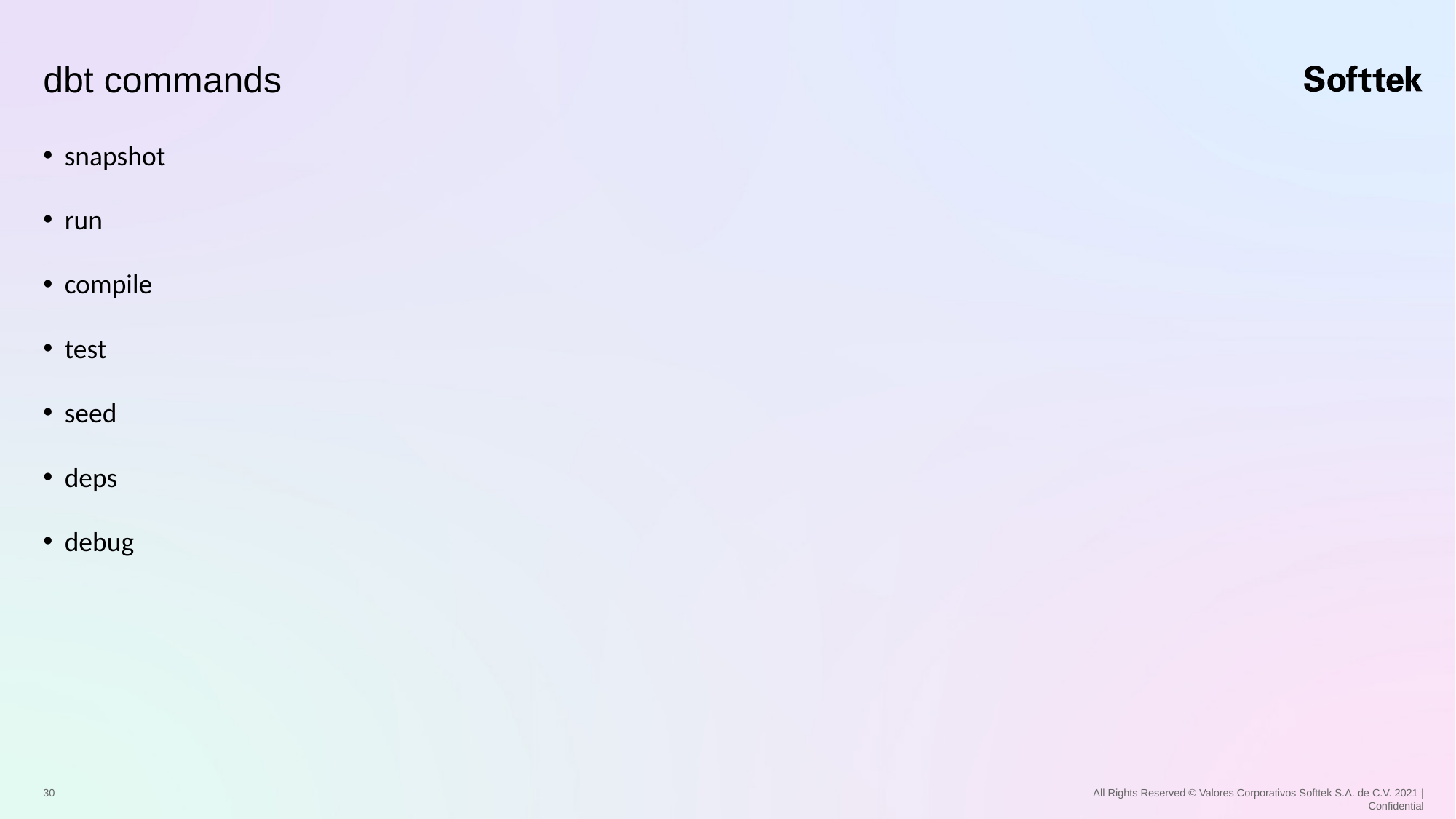

# dbt commands
snapshot
run
compile
test
seed
deps
debug